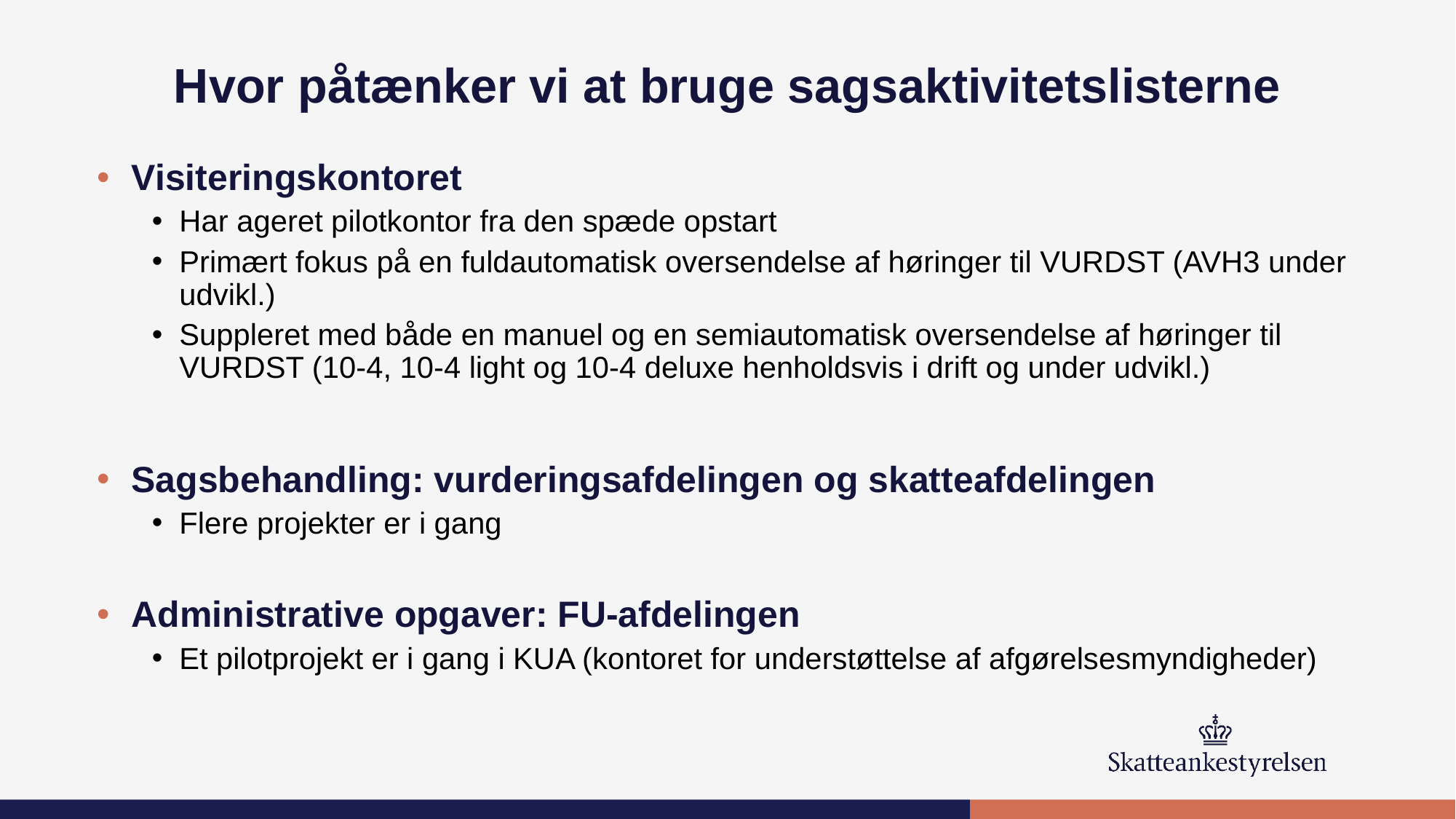

Hvor påtænker vi at bruge sagsaktivitetslisterne

Visiteringskontoret
Har ageret pilotkontor fra den spæde opstart
Primært fokus på en fuldautomatisk oversendelse af høringer til VURDST (AVH3 under udvikl.)
Suppleret med både en manuel og en semiautomatisk oversendelse af høringer til VURDST (10-4, 10-4 light og 10-4 deluxe henholdsvis i drift og under udvikl.)

Sagsbehandling: vurderingsafdelingen og skatteafdelingen
Flere projekter er i gang

Administrative opgaver: FU-afdelingen
Et pilotprojekt er i gang i KUA (kontoret for understøttelse af afgørelsesmyndigheder)